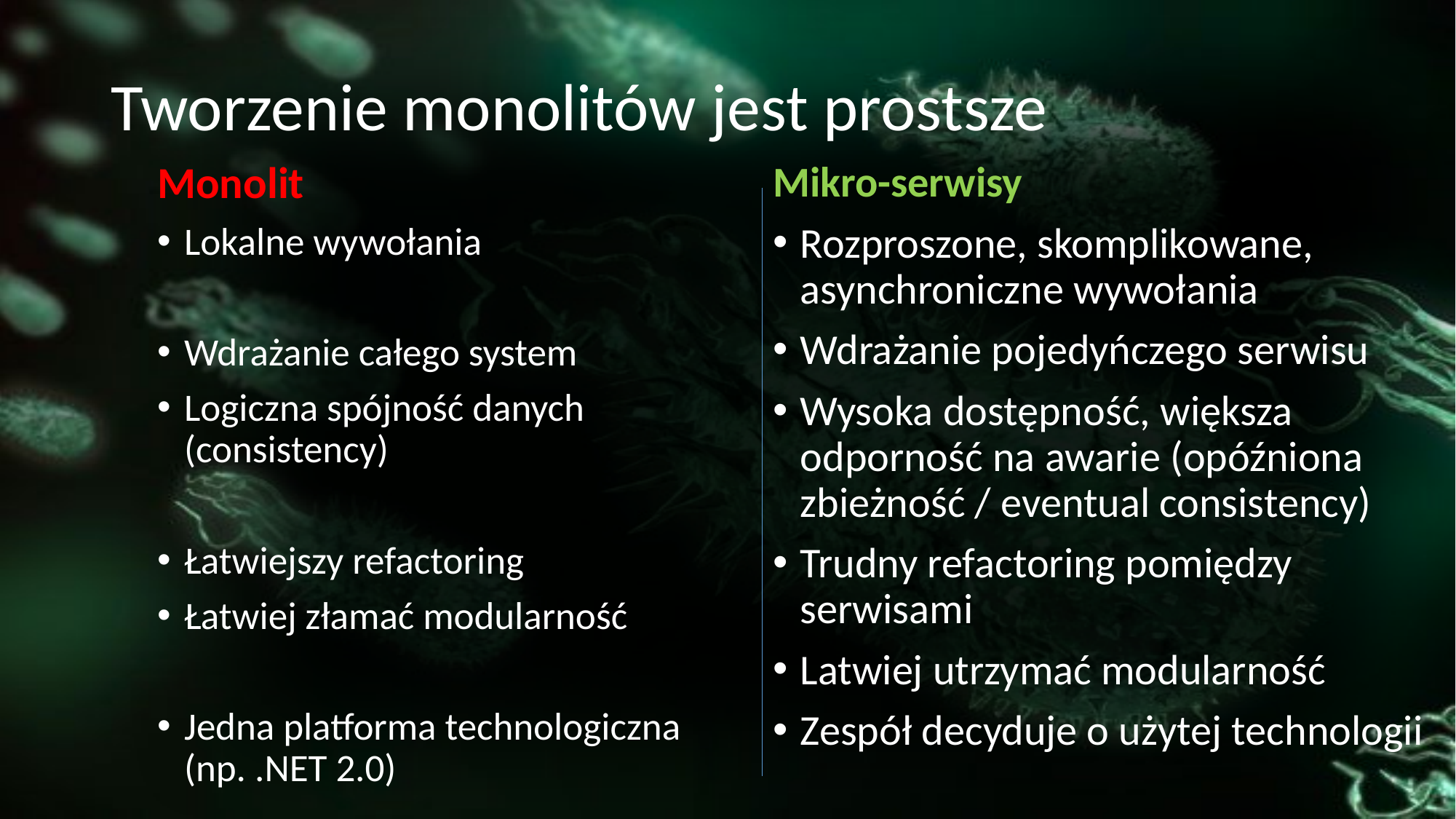

# Tworzenie monolitów jest prostsze
Monolit
Lokalne wywołania

Wdrażanie całego system
Logiczna spójność danych (consistency)

Łatwiejszy refactoring
Łatwiej złamać modularność

Jedna platforma technologiczna (np. .NET 2.0)
Mikro-serwisy
Rozproszone, skomplikowane, asynchroniczne wywołania
Wdrażanie pojedyńczego serwisu
Wysoka dostępność, większa odporność na awarie (opóźniona zbieżność / eventual consistency)
Trudny refactoring pomiędzy serwisami
Latwiej utrzymać modularność
Zespół decyduje o użytej technologii